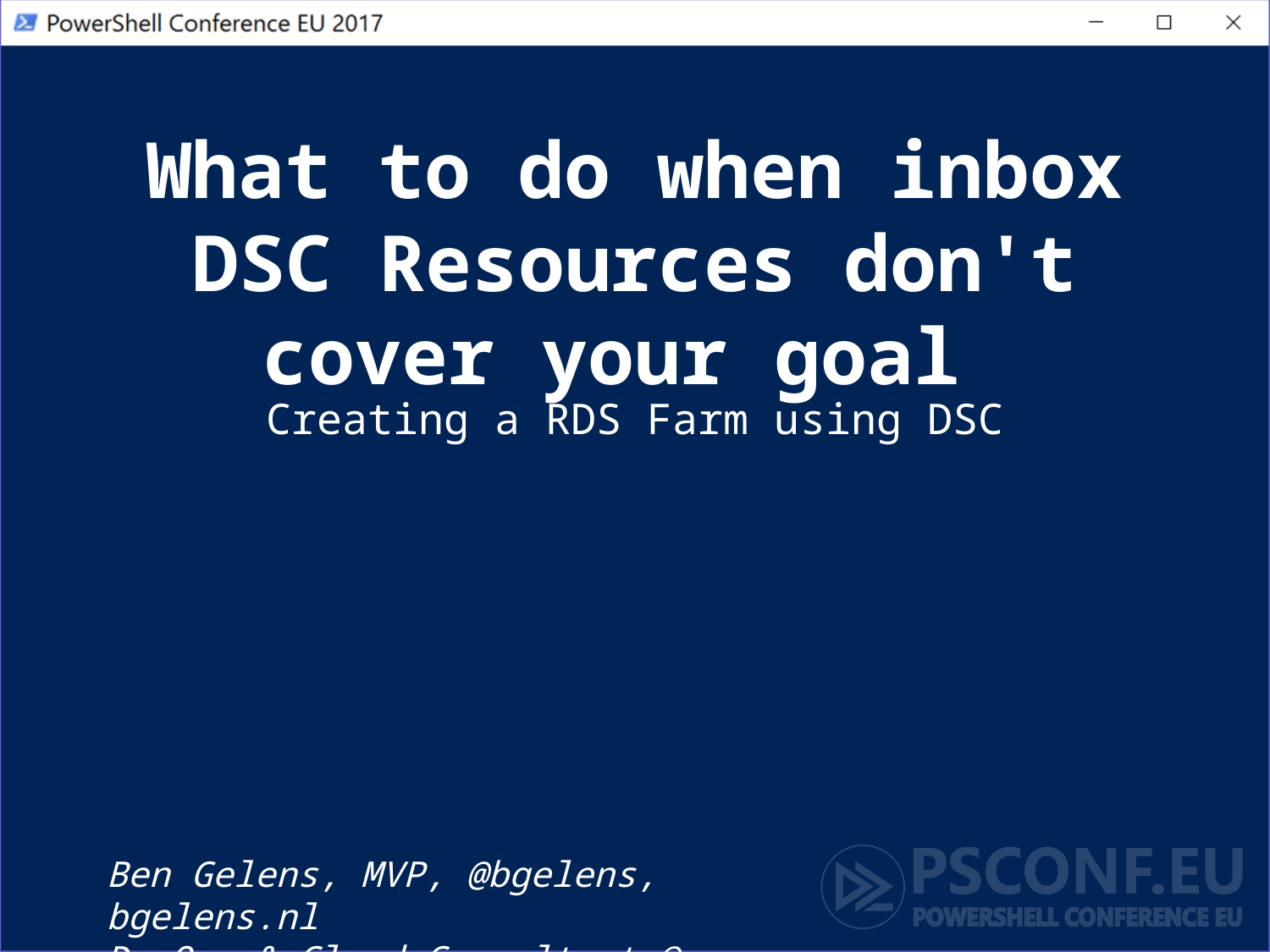

# What to do when inbox DSC Resources don't cover your goal
Creating a RDS Farm using DSC
Ben Gelens, MVP, @bgelens, bgelens.nl
DevOps & Cloud Consultant @ InSpark